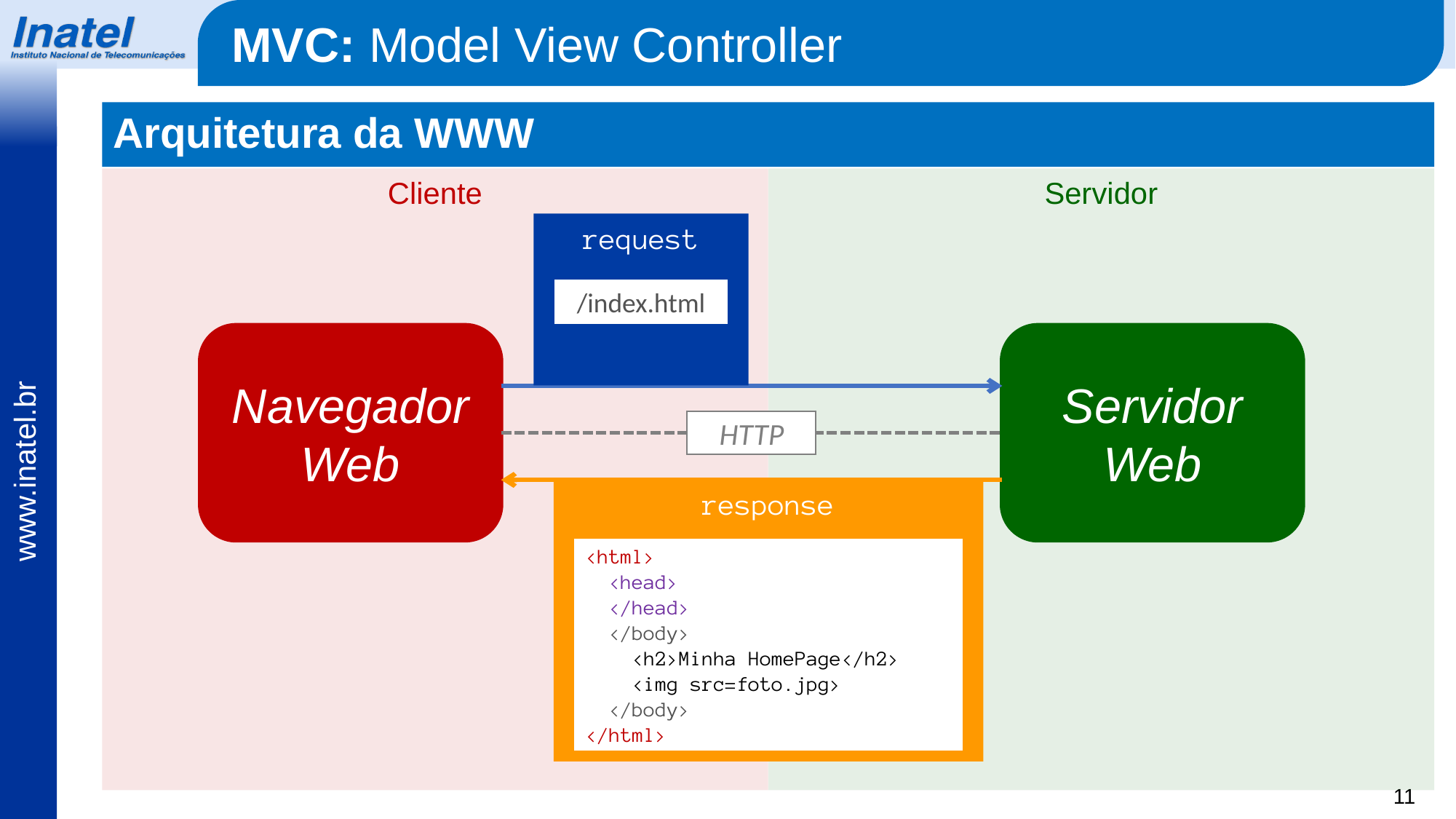

MVC: Model View Controller
Arquitetura da WWW
Cliente
Servidor
request
/index.html
Navegador Web
Servidor Web
HTTP
response
<html>
  <head>
  </head>
  </body>
    <h2>Minha HomePage</h2>
    <img src=foto.jpg>
  </body>
</html>